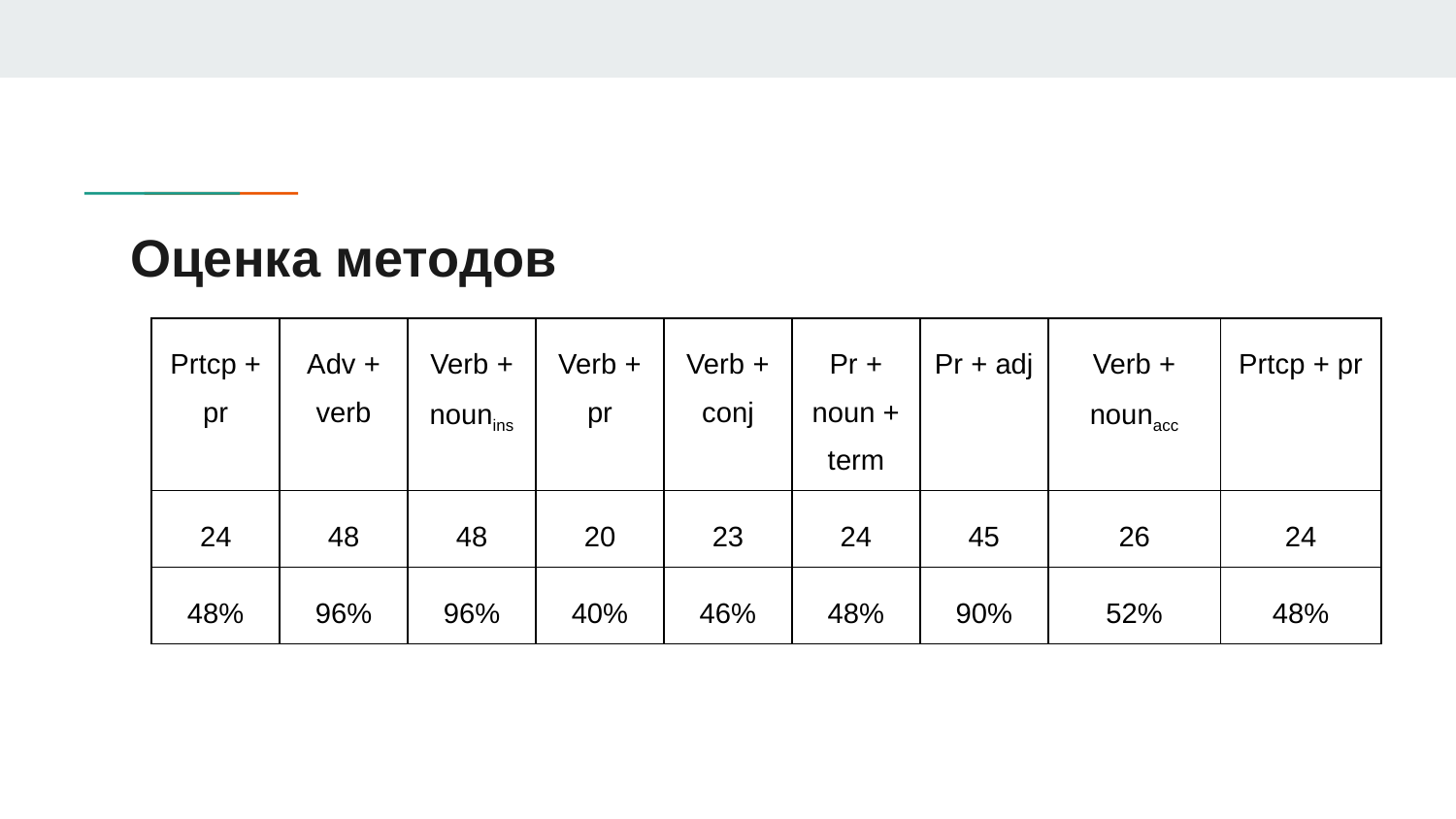

# Оценка методов
| Prtcp + pr | Adv + verb | Verb + nounins | Verb + pr | Verb + conj | Pr + noun + term | Pr + adj | Verb + nounacc | Prtcp + pr |
| --- | --- | --- | --- | --- | --- | --- | --- | --- |
| 24 | 48 | 48 | 20 | 23 | 24 | 45 | 26 | 24 |
| 48% | 96% | 96% | 40% | 46% | 48% | 90% | 52% | 48% |